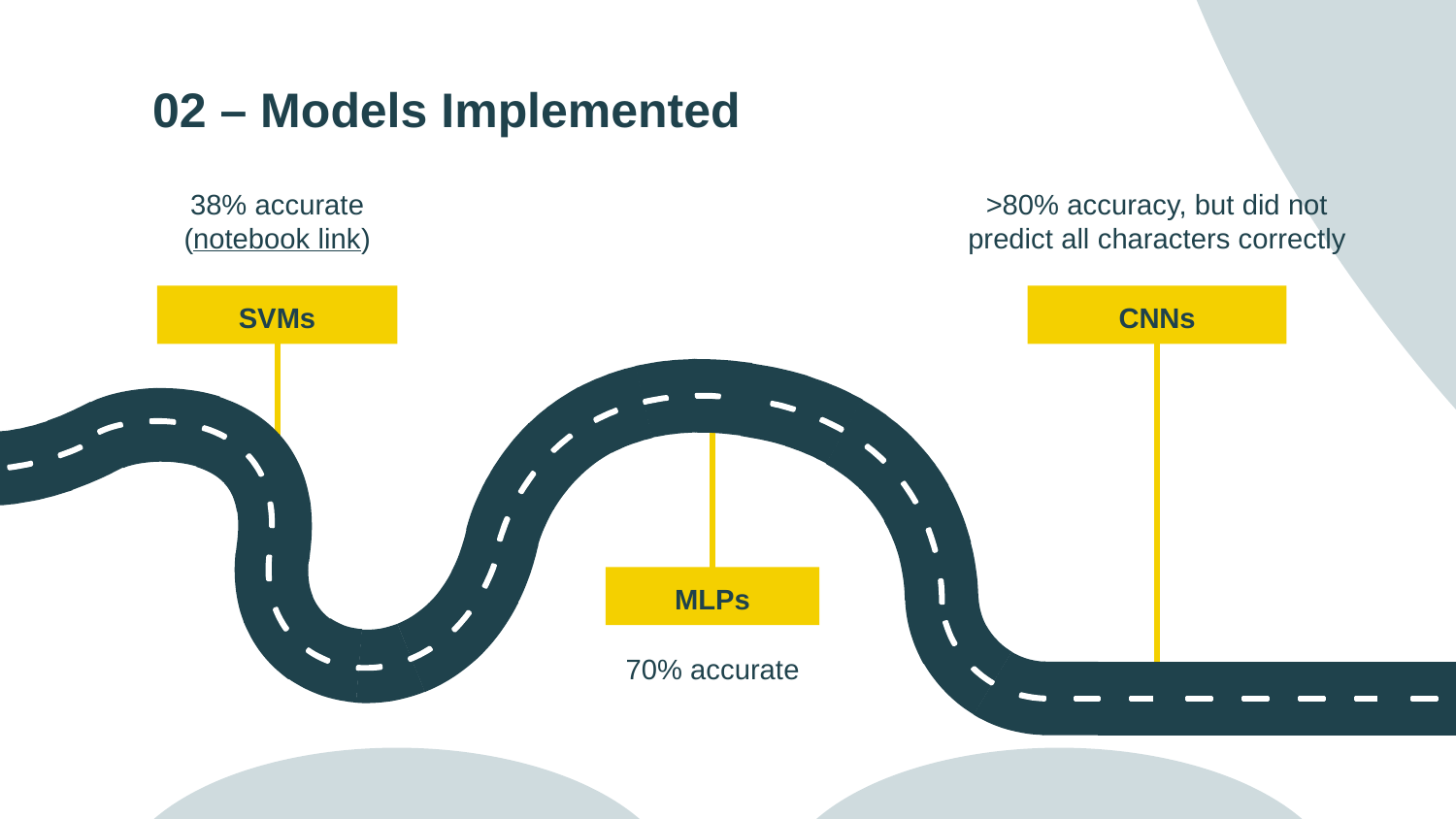

# 02 – Models Implemented
38% accurate
(notebook link)
>80% accuracy, but did not predict all characters correctly
SVMs
CNNs

MLPs
70% accurate